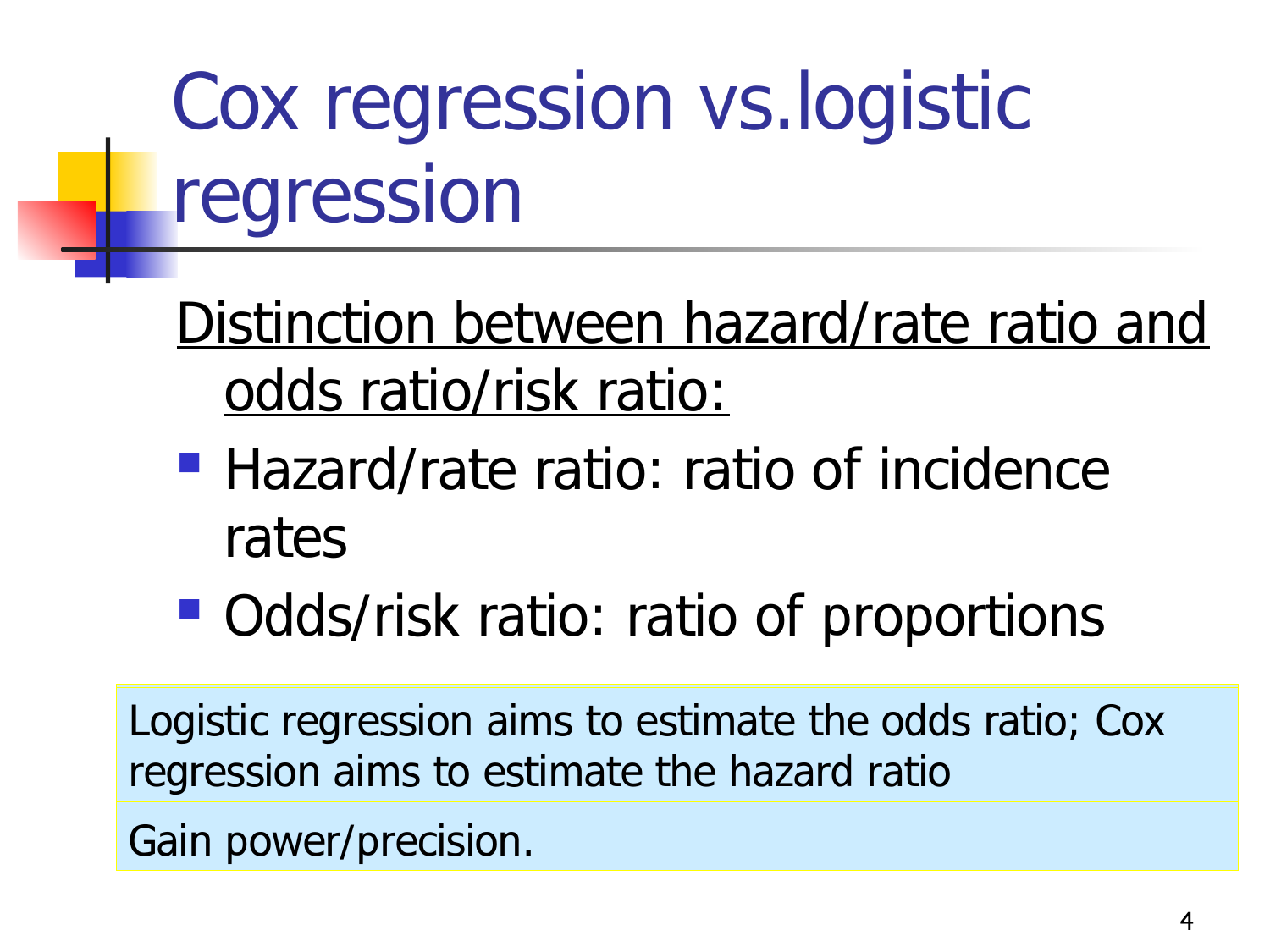

# Cox regression vs.logistic regression
Distinction between hazard/rate ratio and odds ratio/risk ratio:
Hazard/rate ratio: ratio of incidence rates
Odds/risk ratio: ratio of proportions
By taking into account time, you are taking into account more information than just binary yes/no.
Gain power/precision.
Logistic regression aims to estimate the odds ratio; Cox regression aims to estimate the hazard ratio
4